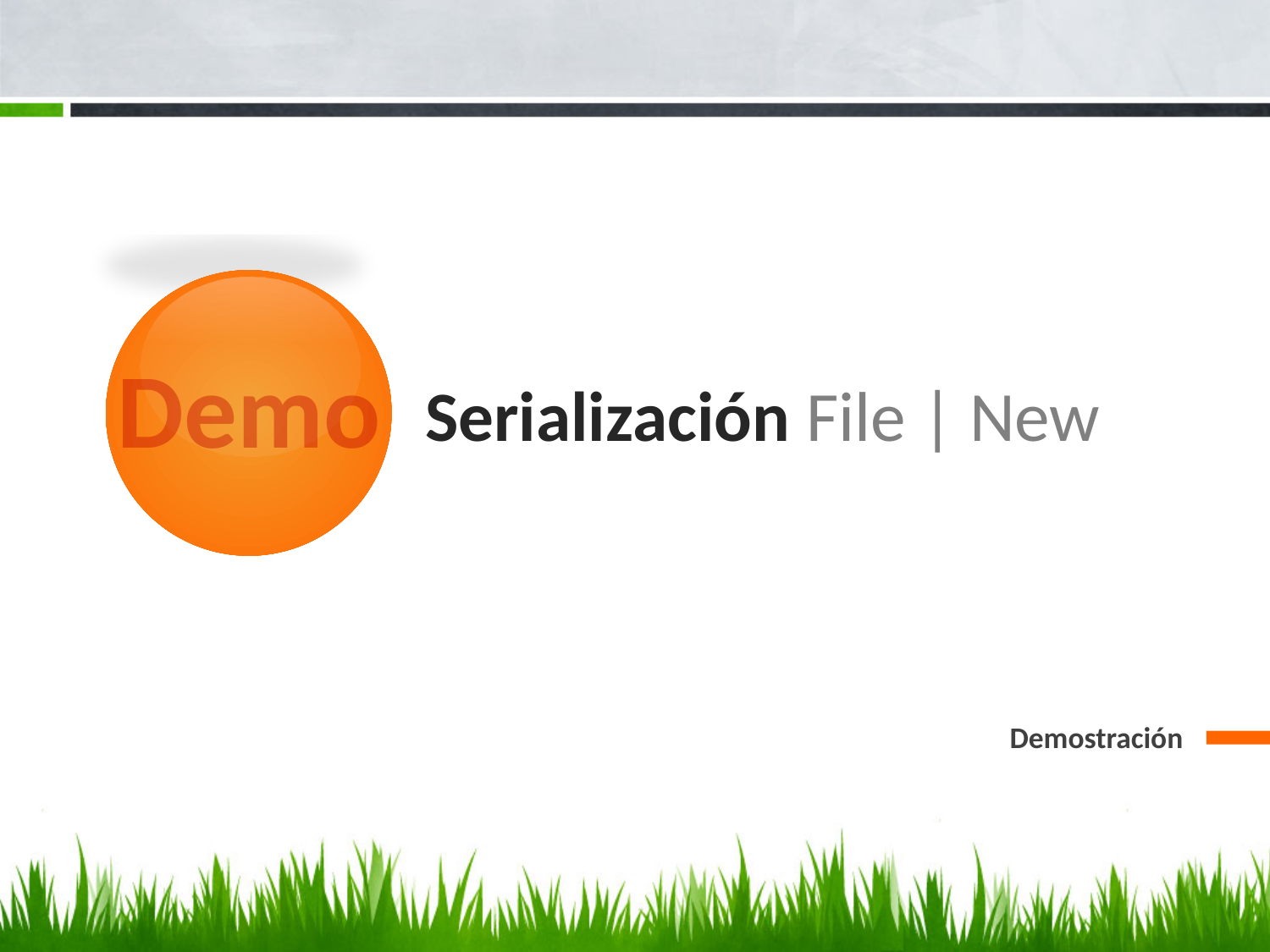

# Serialización File | New
Demo
Demostración